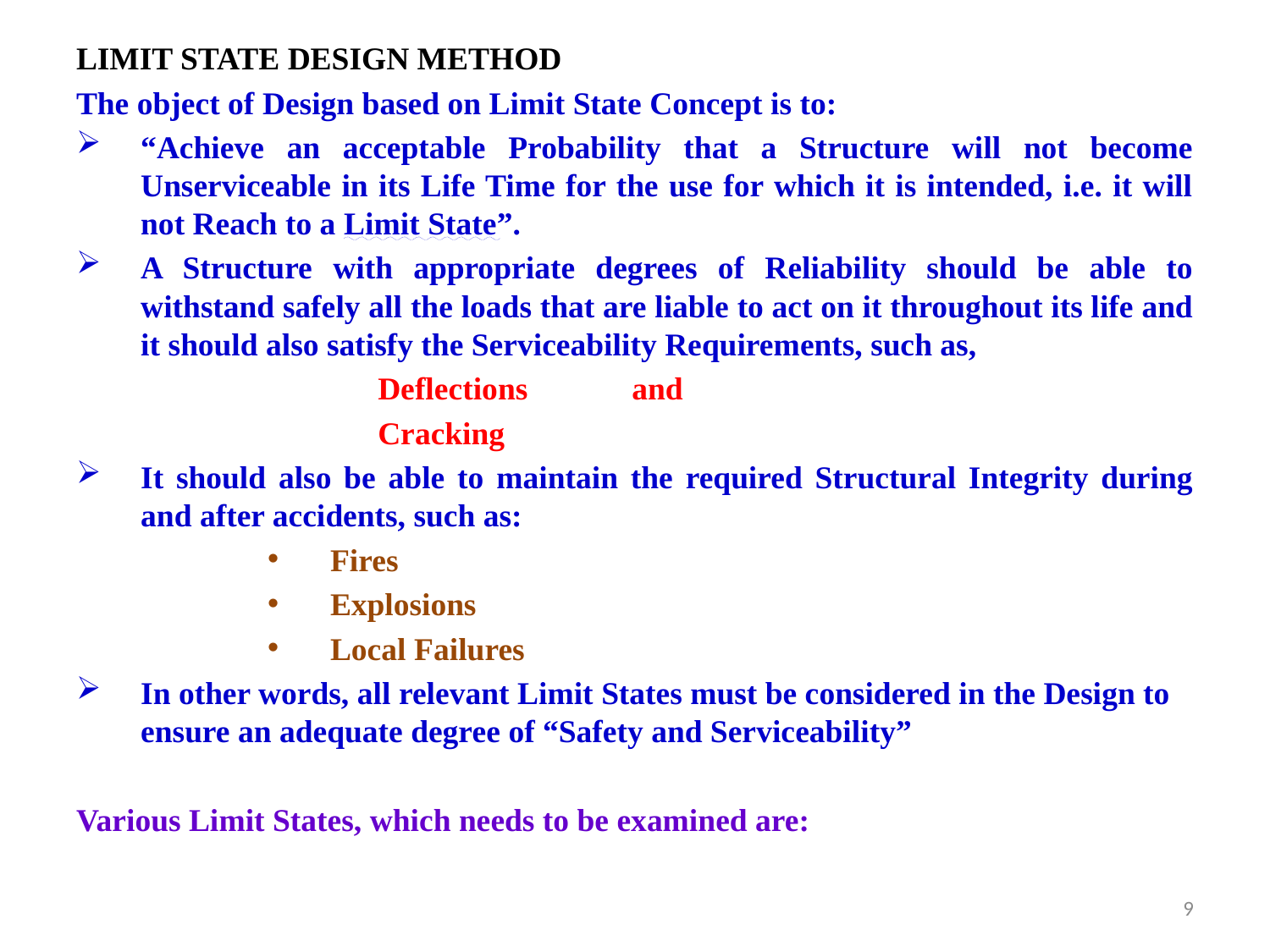

LIMIT STATE DESIGN METHOD
The object of Design based on Limit State Concept is to:
“Achieve an acceptable Probability that a Structure will not become Unserviceable in its Life Time for the use for which it is intended, i.e. it will not Reach to a Limit State”.
A Structure with appropriate degrees of Reliability should be able to withstand safely all the loads that are liable to act on it throughout its life and it should also satisfy the Serviceability Requirements, such as,
			Deflections 	and
			Cracking
It should also be able to maintain the required Structural Integrity during and after accidents, such as:
Fires
Explosions
Local Failures
In other words, all relevant Limit States must be considered in the Design to ensure an adequate degree of “Safety and Serviceability”

Various Limit States, which needs to be examined are:

9